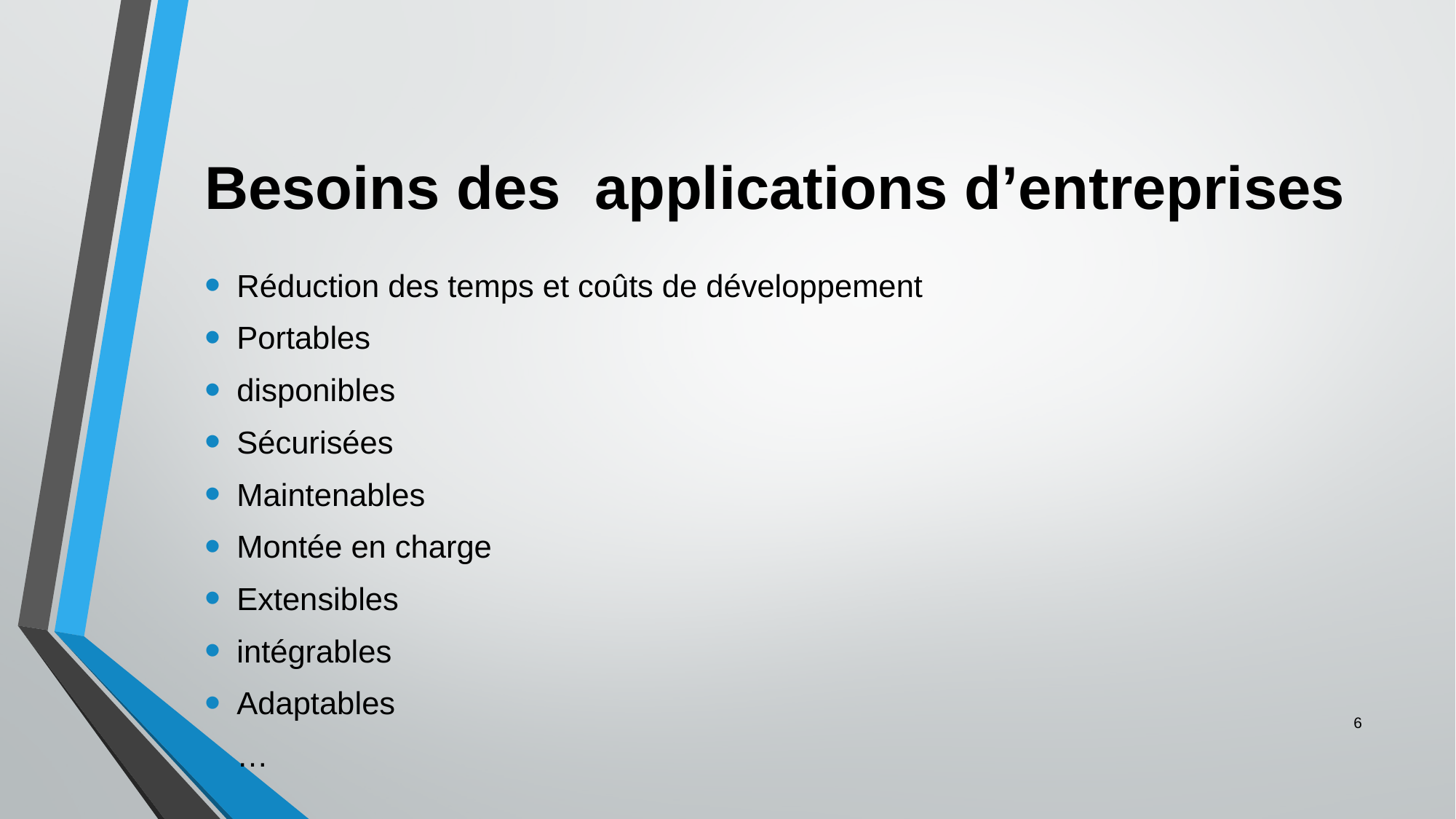

# Besoins des  applications d’entreprises
Réduction des temps et coûts de développement
Portables
disponibles
Sécurisées
Maintenables
Montée en charge
Extensibles
intégrables
Adaptables
…
6